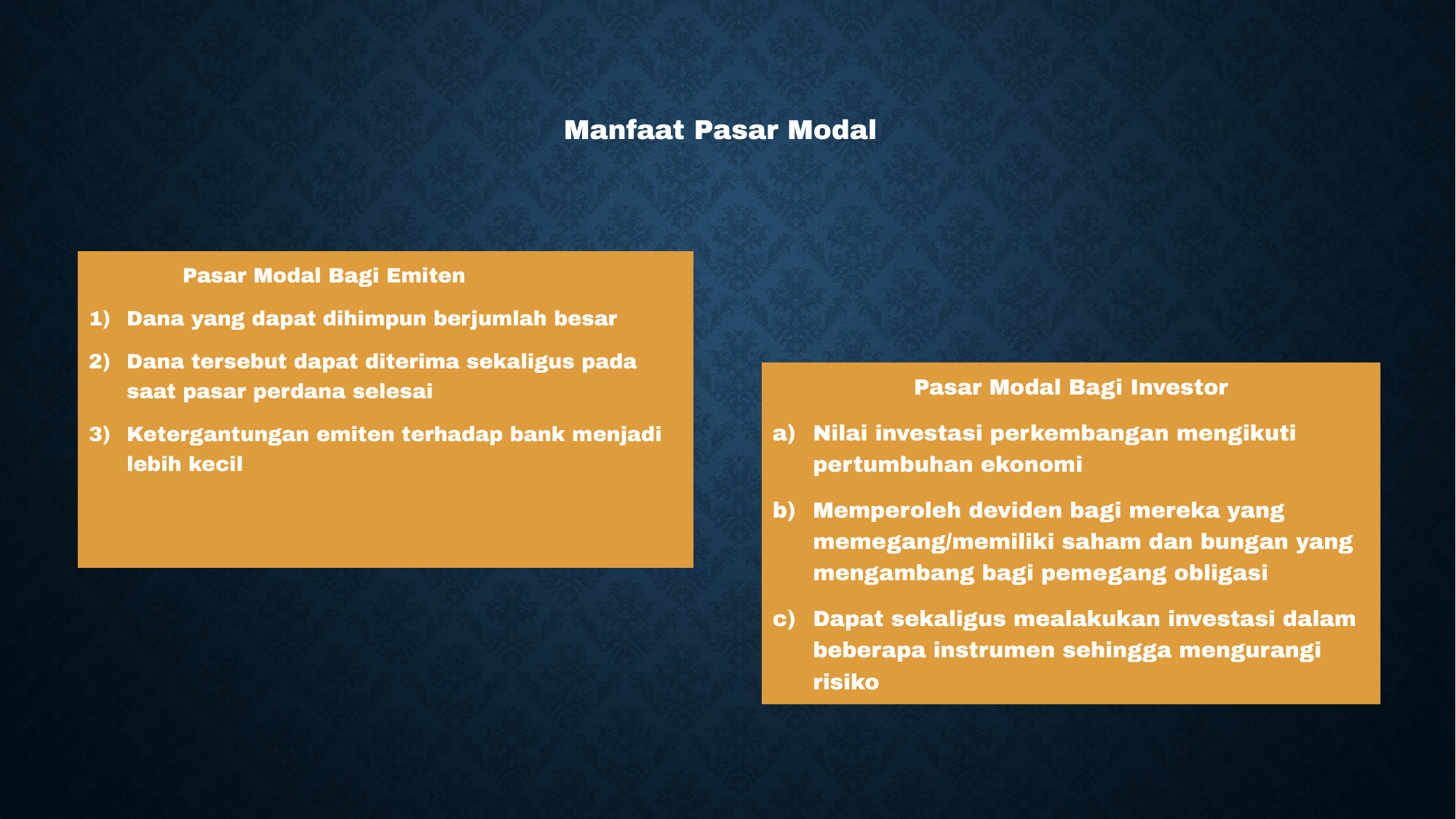

Manfaat Pasar Modal
	Pasar Modal Bagi Emiten
Dana yang dapat dihimpun berjumlah besar
Dana tersebut dapat diterima sekaligus pada saat pasar perdana selesai
Ketergantungan emiten terhadap bank menjadi lebih kecil

Pasar Modal Bagi Investor
Nilai investasi perkembangan mengikuti pertumbuhan ekonomi
Memperoleh deviden bagi mereka yang memegang/memiliki saham dan bungan yang mengambang bagi pemegang obligasi
Dapat sekaligus mealakukan investasi dalam beberapa instrumen sehingga mengurangi risiko